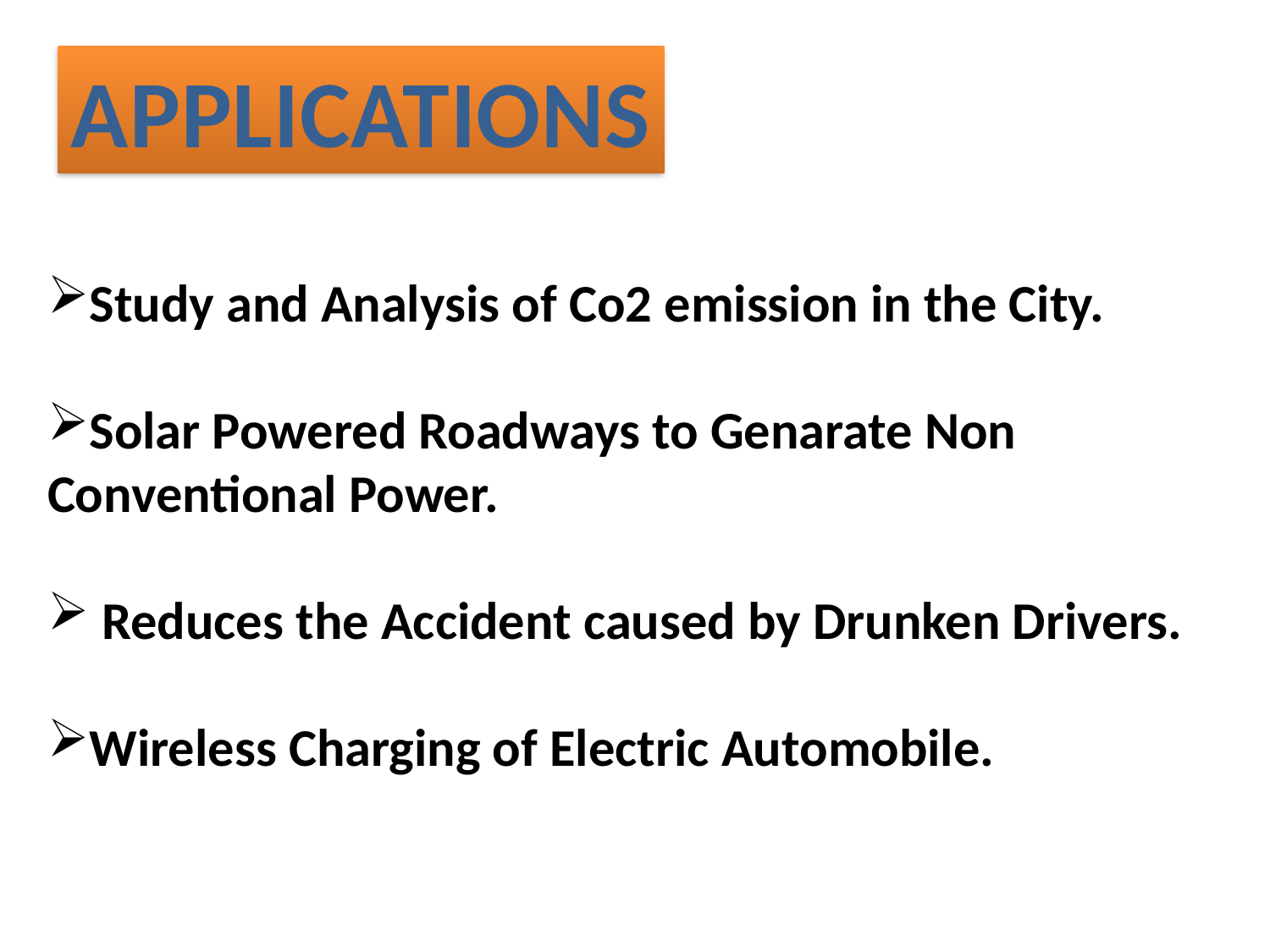

APPLICATIONS

Study and Analysis of Co2 emission in the City.

Solar Powered Roadways to Genarate Non Conventional Power.

 Reduces the Accident caused by Drunken Drivers.

Wireless Charging of Electric Automobile.